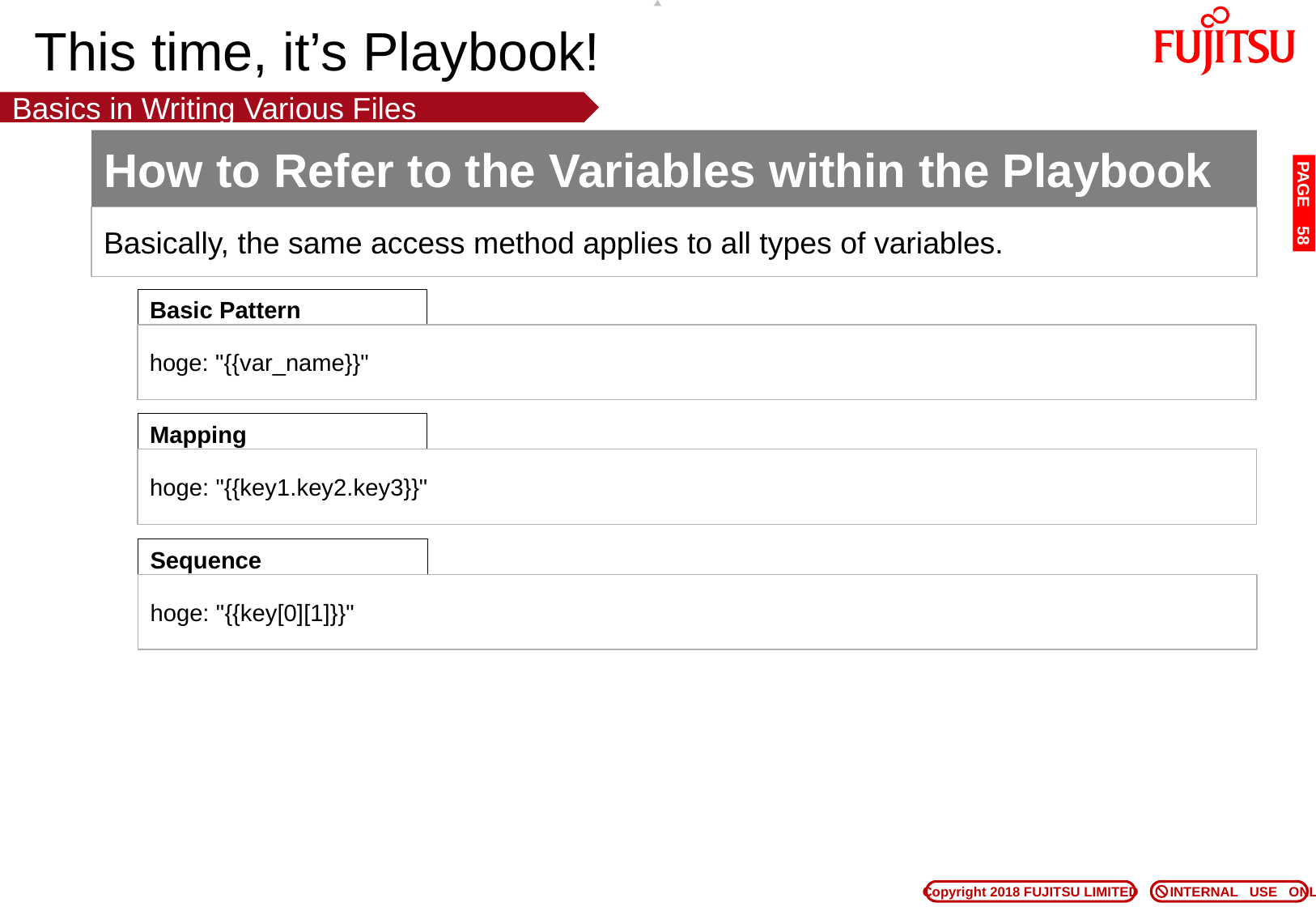

# This time, it’s Playbook!
Basics in Writing Various Files
How to Refer to the Variables within the Playbook
PAGE    58
Basically, the same access method applies to all types of variables.
Basic Pattern
hoge: "{{var_name}}"
Mapping
hoge: "{{key1.key2.key3}}"
Sequence
hoge: "{{key[0][1]}}"